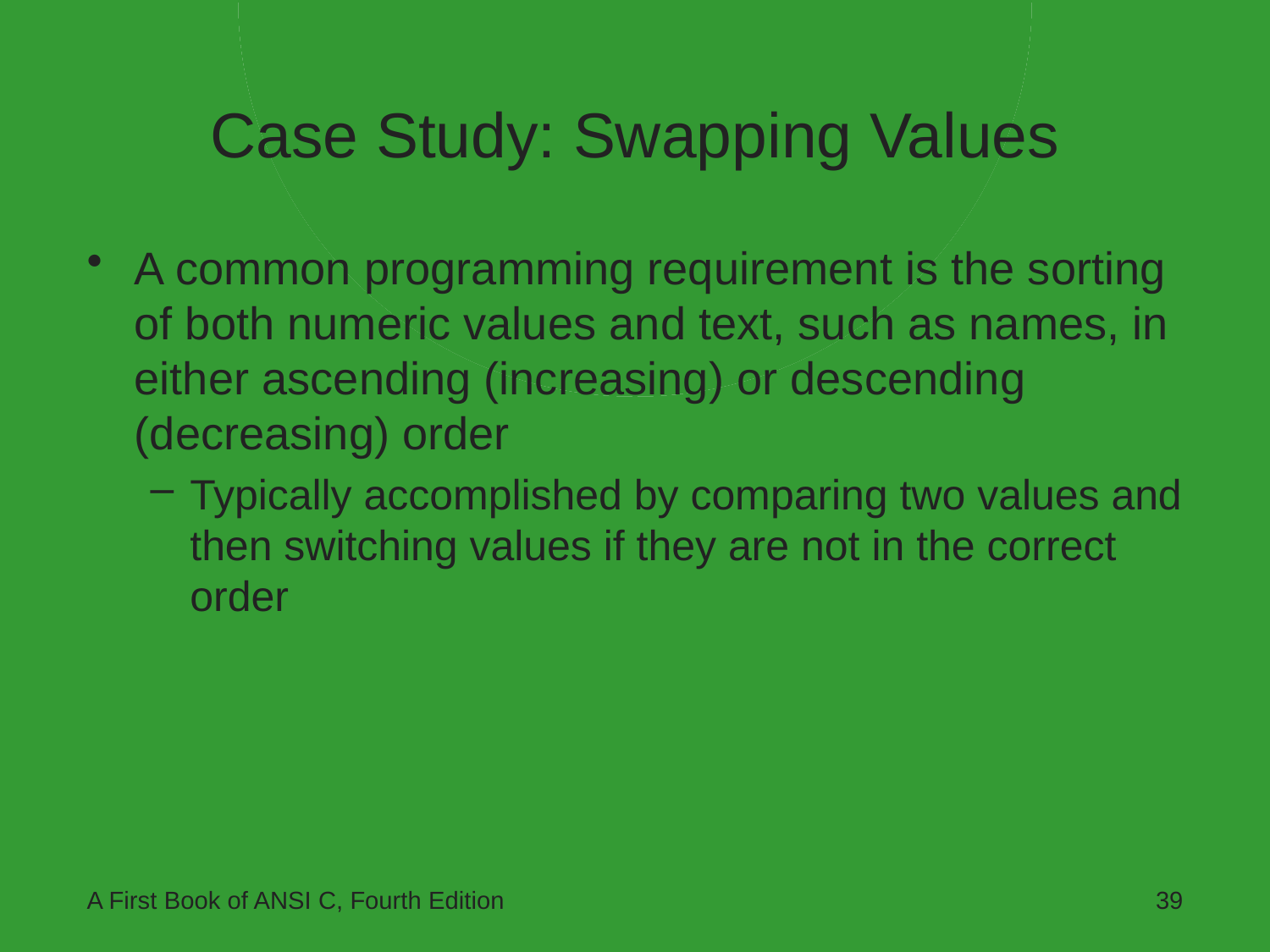

# Case Study: Swapping Values
A common programming requirement is the sorting of both numeric values and text, such as names, in either ascending (increasing) or descending (decreasing) order
Typically accomplished by comparing two values and then switching values if they are not in the correct order

A First Book of ANSI C, Fourth Edition
39